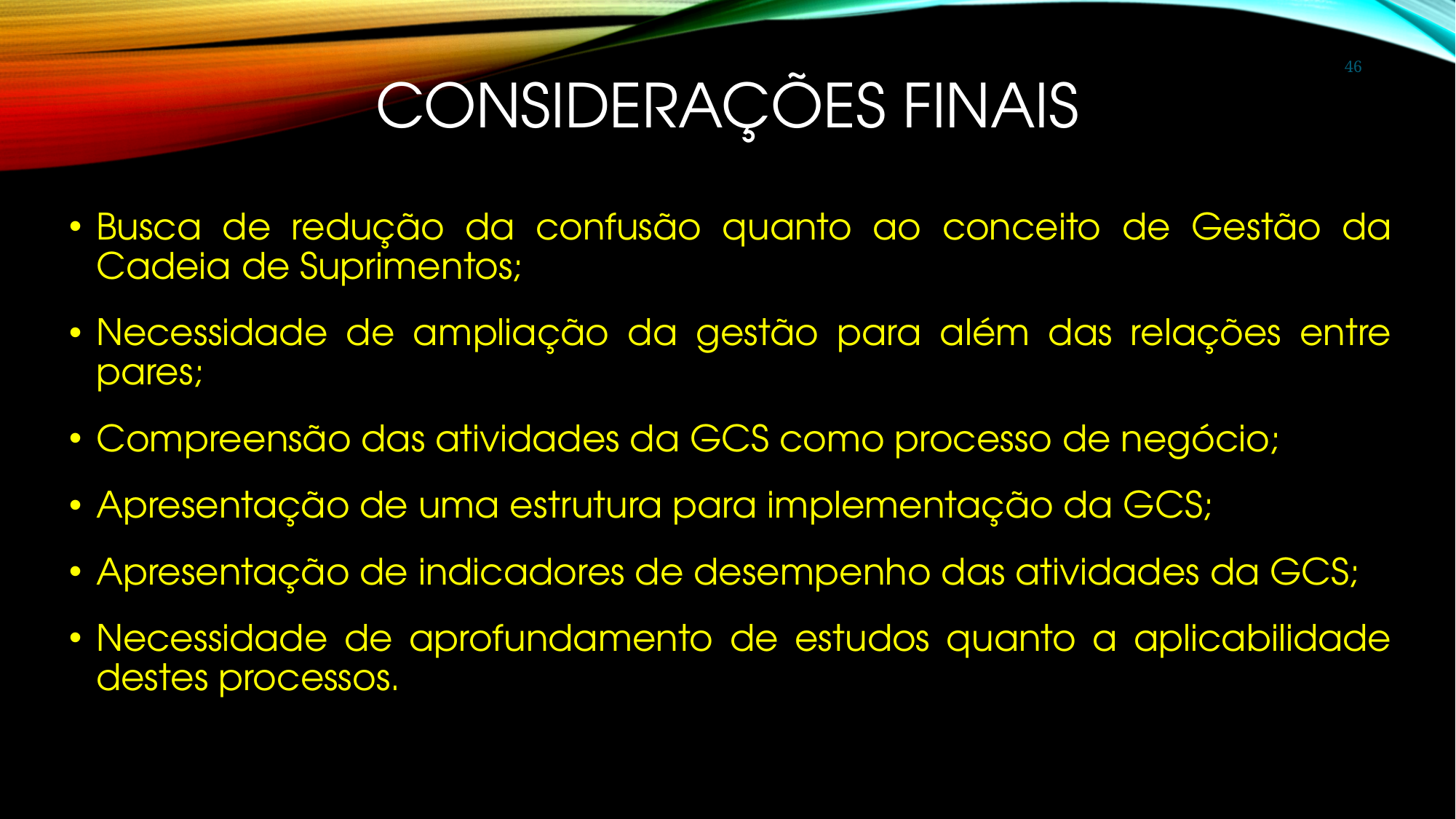

# Considerações Finais
46
Busca de redução da confusão quanto ao conceito de Gestão da Cadeia de Suprimentos;
Necessidade de ampliação da gestão para além das relações entre pares;
Compreensão das atividades da GCS como processo de negócio;
Apresentação de uma estrutura para implementação da GCS;
Apresentação de indicadores de desempenho das atividades da GCS;
Necessidade de aprofundamento de estudos quanto a aplicabilidade destes processos.